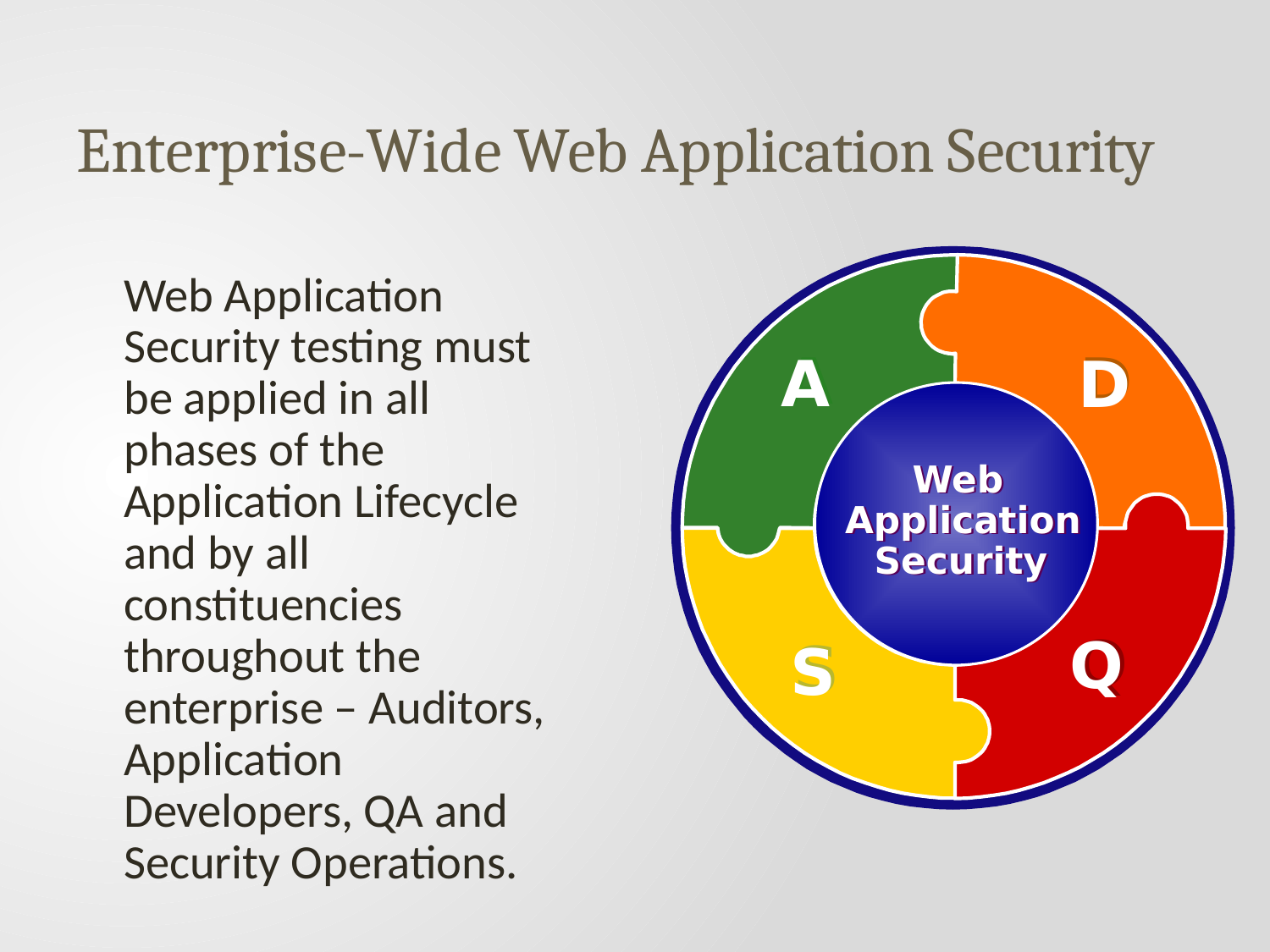

# Enterprise-Wide Web Application Security

D
A
A
D

Web
Web
Application
Application
Security
Security
Web
Web

Application
Application

Security
Security
Q
Q
S
S
	Web Application Security testing must be applied in all phases of the Application Lifecycle and by all constituencies  throughout the enterprise – Auditors, Application Developers, QA and Security Operations.